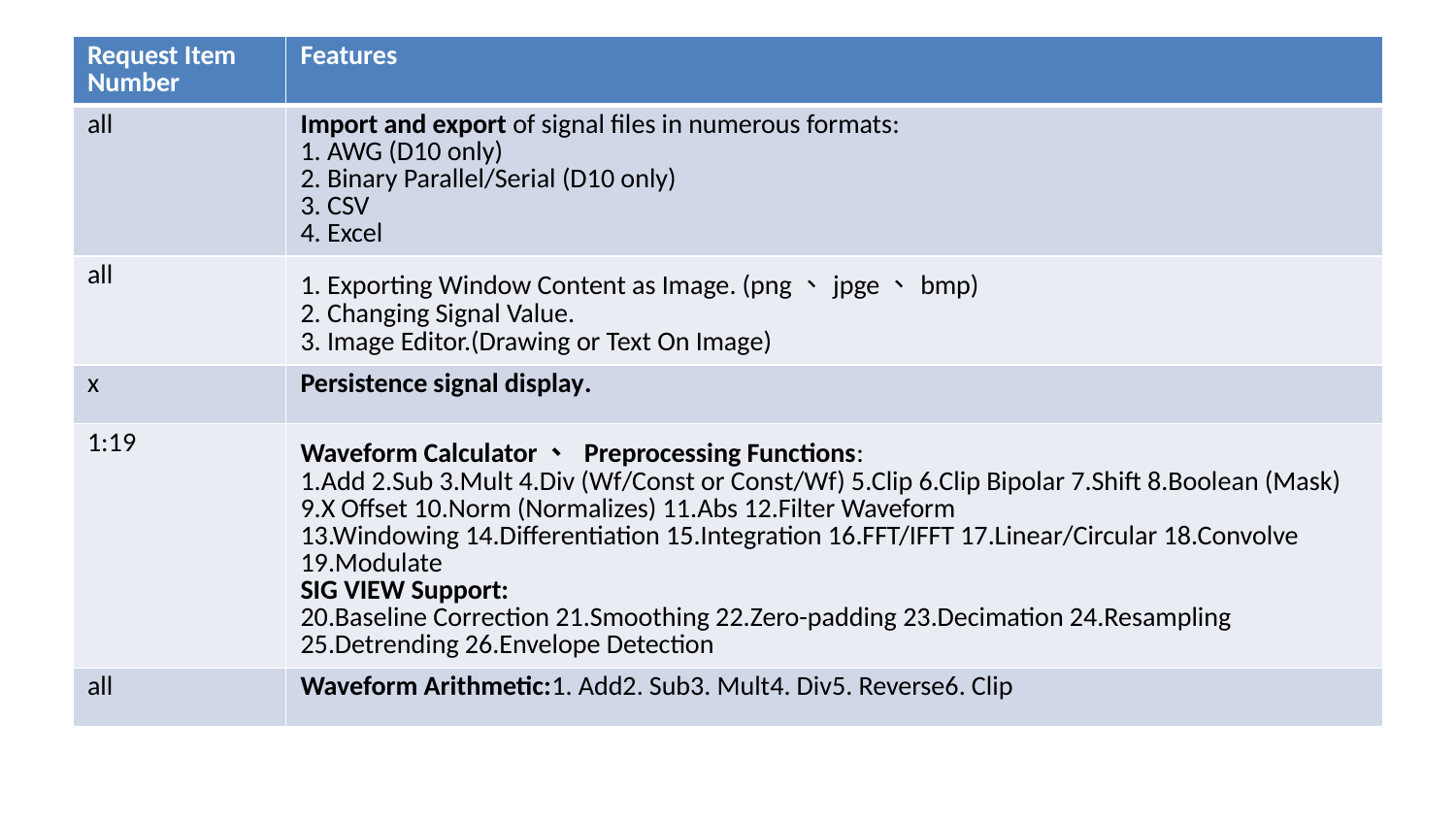

#
| Request Item Number | Features |
| --- | --- |
| all | Import and export of signal files in numerous formats: 1. AWG (D10 only) 2. Binary Parallel/Serial (D10 only) 3. CSV 4. Excel |
| all | 1. Exporting Window Content as Image. (png、jpge、bmp) 2. Changing Signal Value. 3. Image Editor.(Drawing or Text On Image) |
| x | Persistence signal display. |
| 1:19 | Waveform Calculator、 Preprocessing Functions: 1.Add 2.Sub 3.Mult 4.Div (Wf/Const or Const/Wf) 5.Clip 6.Clip Bipolar 7.Shift 8.Boolean (Mask) 9.X Offset 10.Norm (Normalizes) 11.Abs 12.Filter Waveform 13.Windowing 14.Differentiation 15.Integration 16.FFT/IFFT 17.Linear/Circular 18.Convolve 19.Modulate SIG VIEW Support: 20.Baseline Correction 21.Smoothing 22.Zero-padding 23.Decimation 24.Resampling 25.Detrending 26.Envelope Detection |
| all | Waveform Arithmetic:1. Add2. Sub3. Mult4. Div5. Reverse6. Clip |